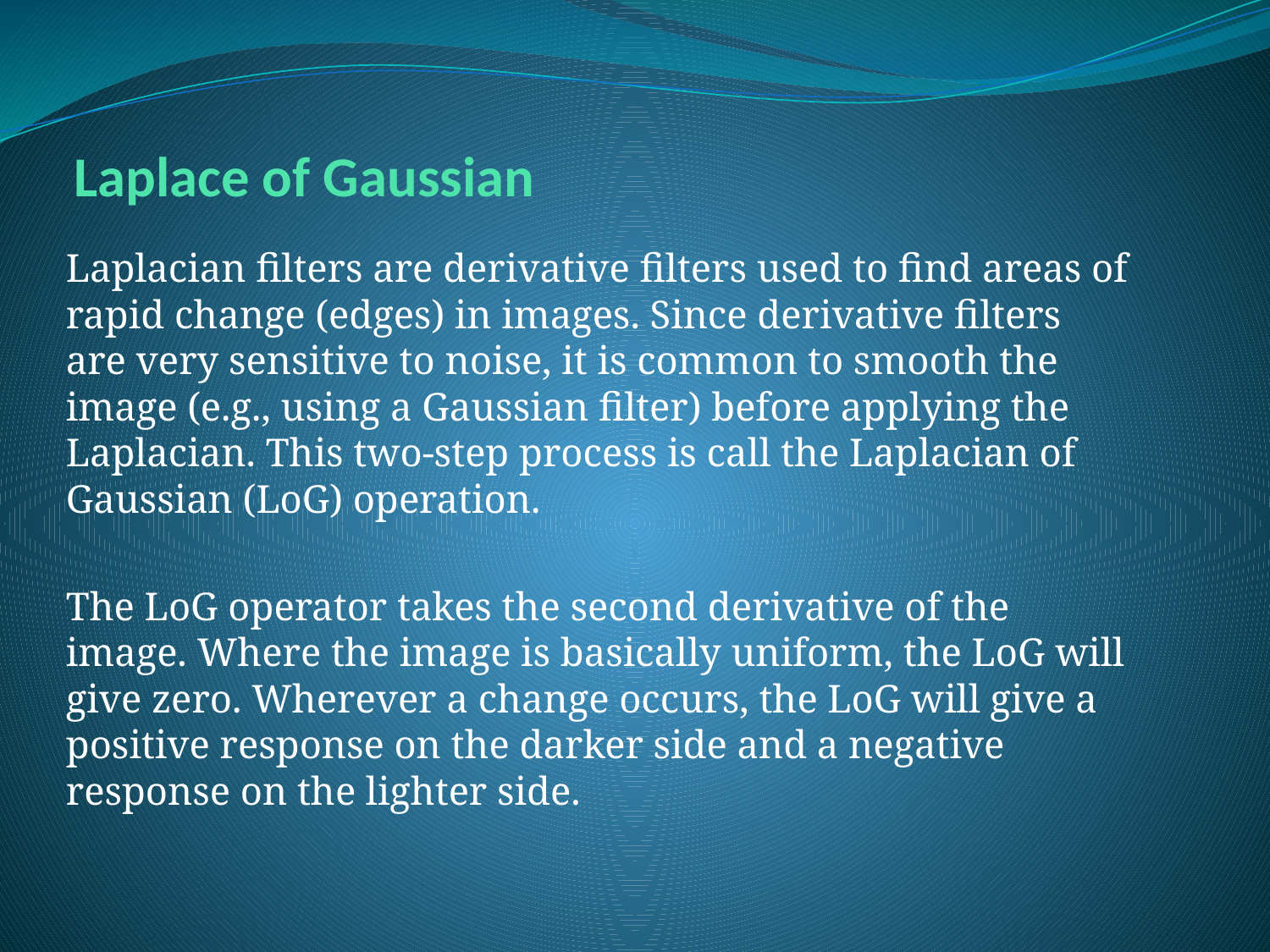

# Laplace of Gaussian
Laplacian filters are derivative filters used to find areas of rapid change (edges) in images. Since derivative filters are very sensitive to noise, it is common to smooth the image (e.g., using a Gaussian filter) before applying the Laplacian. This two-step process is call the Laplacian of Gaussian (LoG) operation.

The LoG operator takes the second derivative of the image. Where the image is basically uniform, the LoG will give zero. Wherever a change occurs, the LoG will give a positive response on the darker side and a negative response on the lighter side.